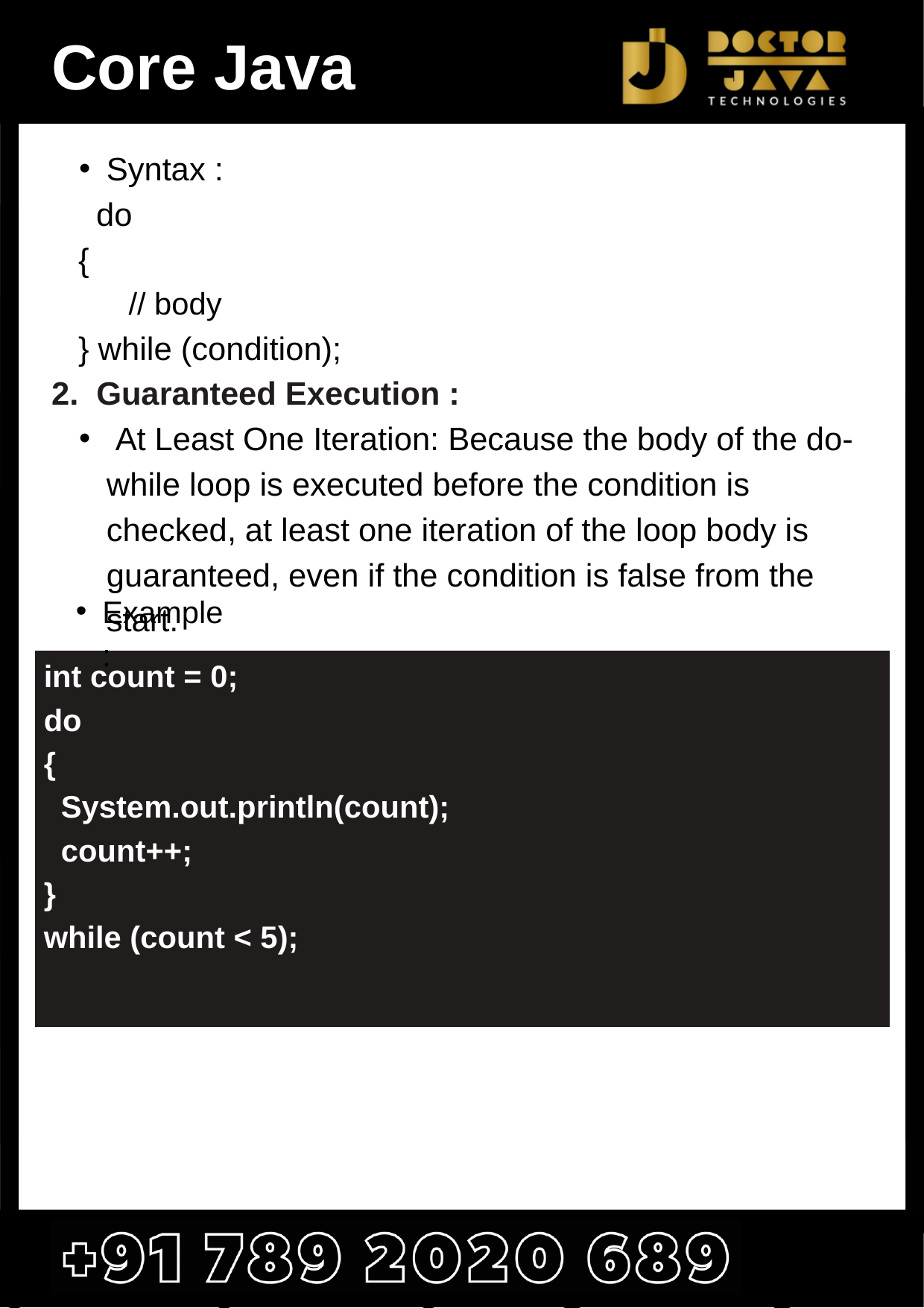

Core Java

Syntax :
     do
   {
         // body
   } while (condition);
2.  Guaranteed Execution :
 At Least One Iteration: Because the body of the do-while loop is executed before the condition is checked, at least one iteration of the loop body is guaranteed, even if the condition is false from the start.

Example :

int count = 0;
do
{
  System.out.println(count);
  count++;
}
while (count < 5);